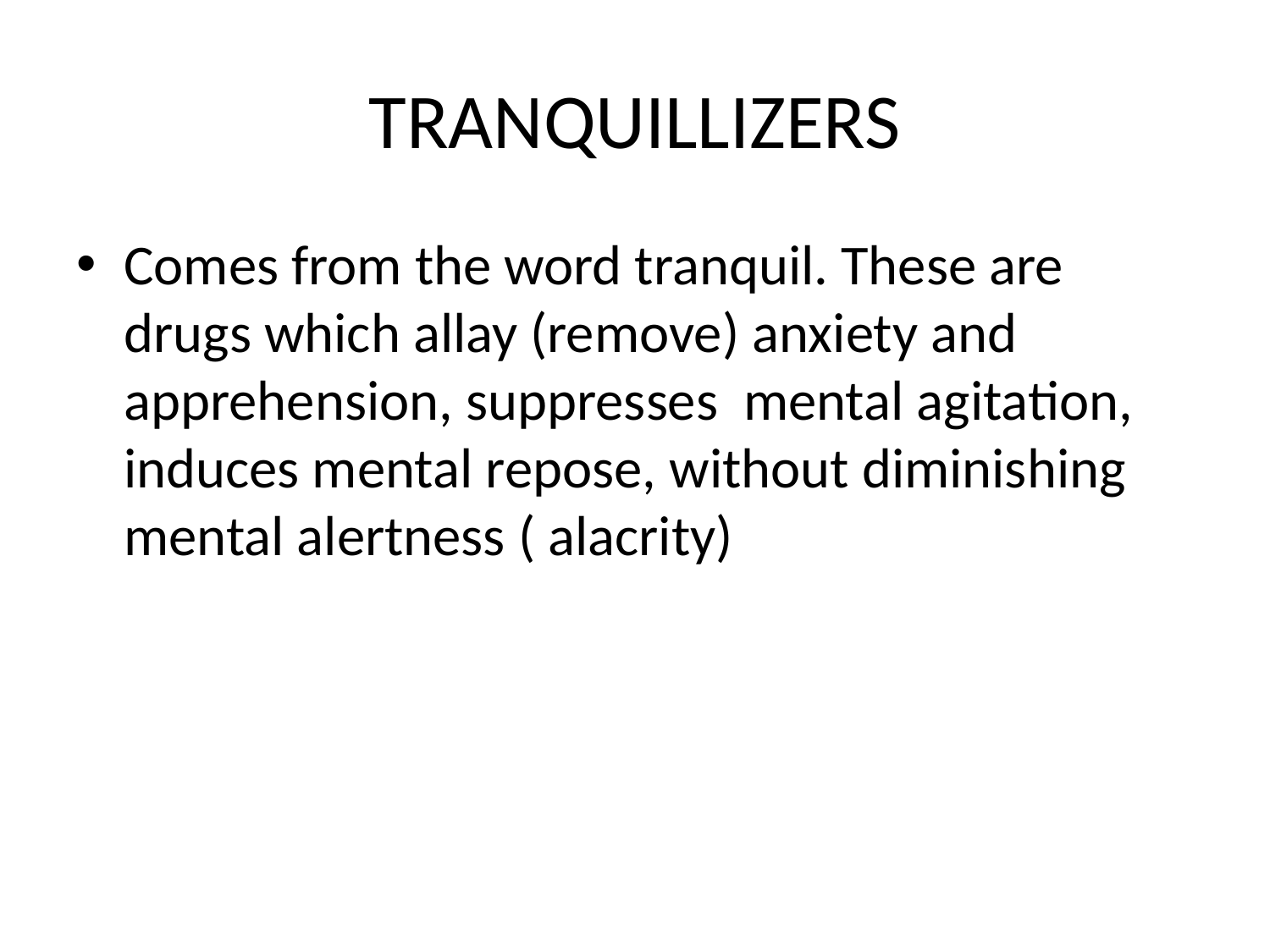

# TRANQUILLIZERS
Comes from the word tranquil. These are drugs which allay (remove) anxiety and apprehension, suppresses  mental agitation, induces mental repose, without diminishing mental alertness ( alacrity)